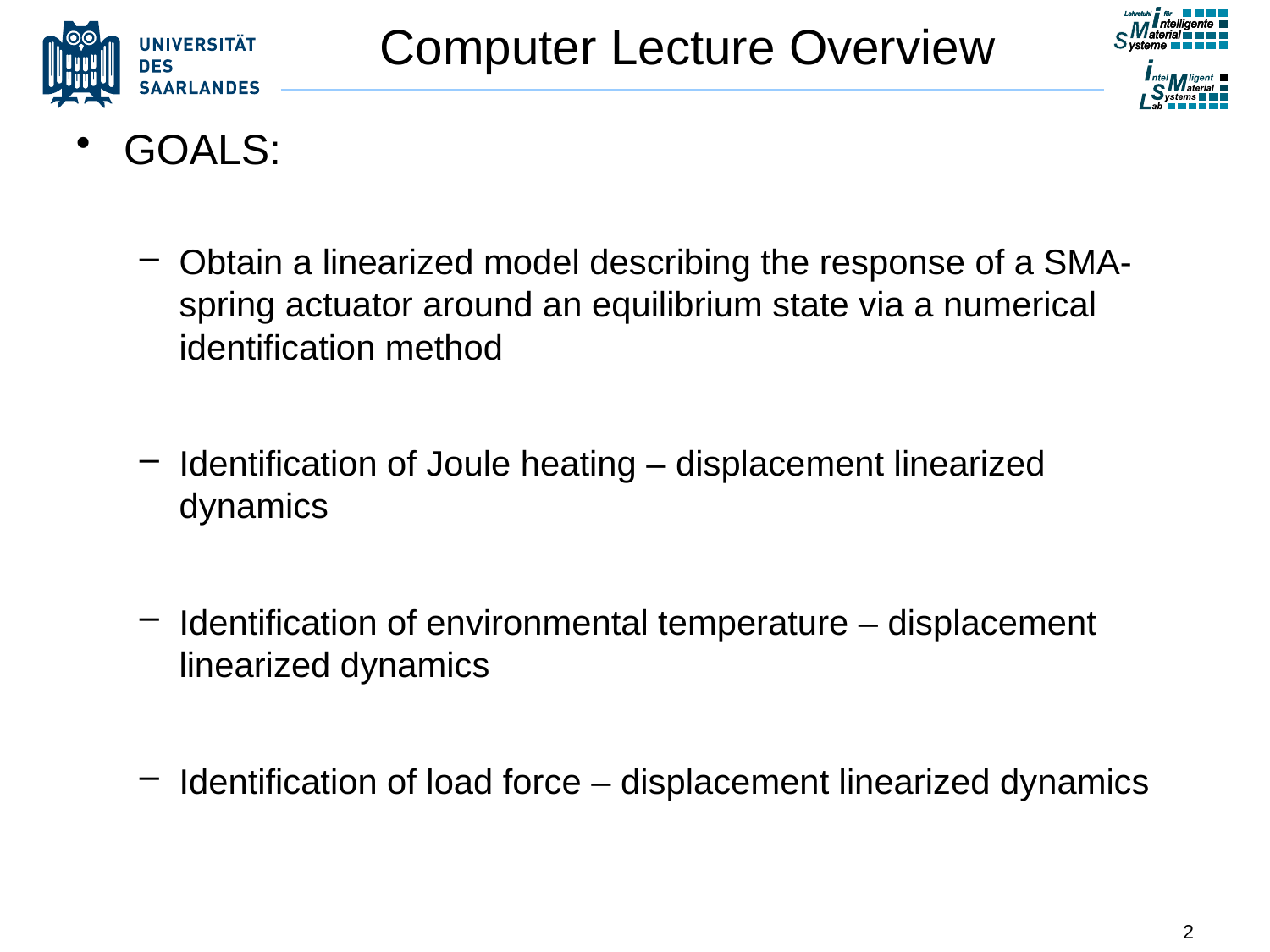

# Computer Lecture Overview
GOALS:

Obtain a linearized model describing the response of a SMA-spring actuator around an equilibrium state via a numerical identification method

Identification of Joule heating – displacement linearized dynamics

Identification of environmental temperature – displacement linearized dynamics

Identification of load force – displacement linearized dynamics

2